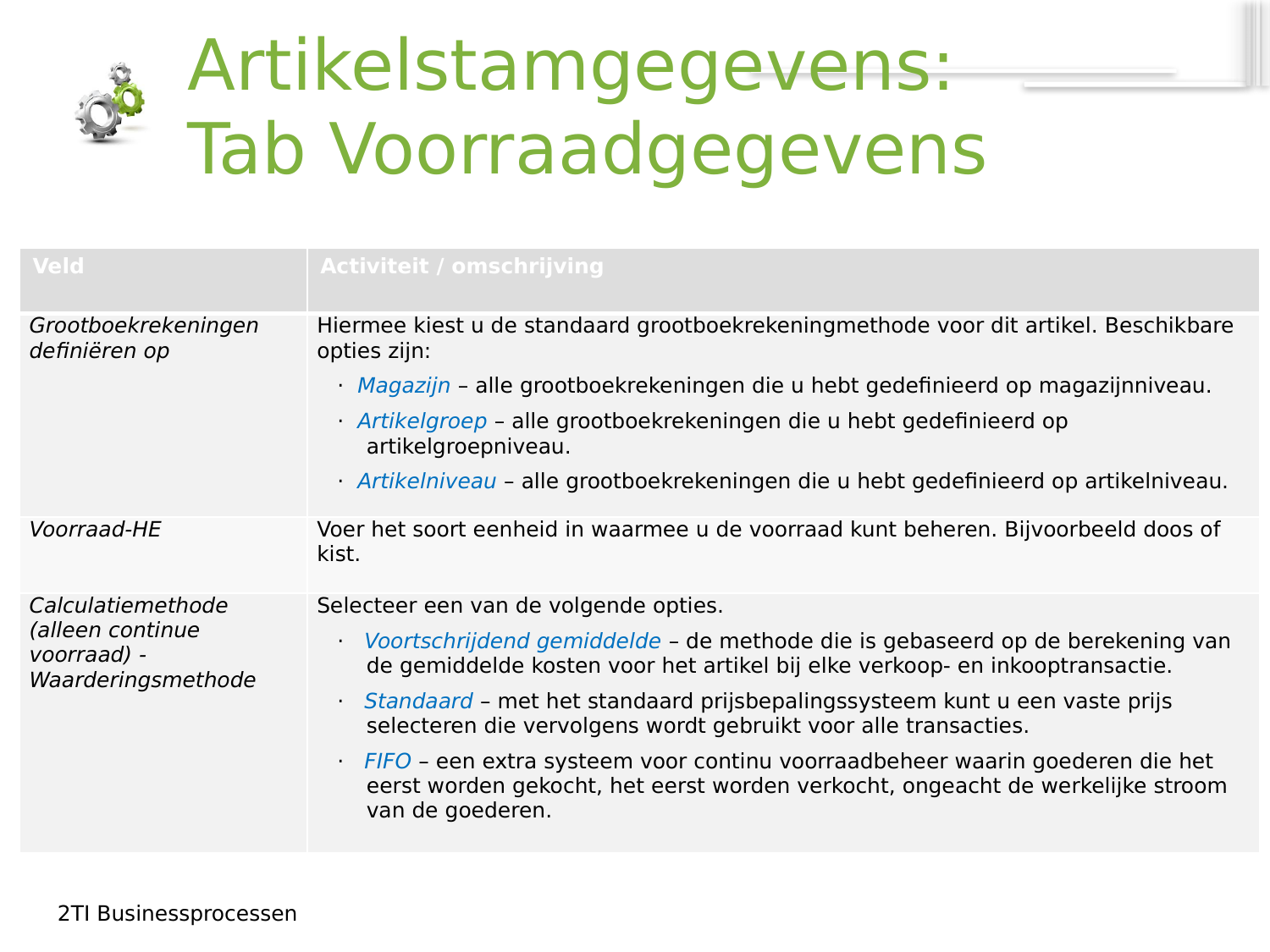

# Artikelstamgegevens: Tab Voorraadgegevens
| Veld | Activiteit / omschrijving |
| --- | --- |
| Grootboekrekeningen definiëren op | Hiermee kiest u de standaard grootboekrekeningmethode voor dit artikel. Beschikbare opties zijn: ·  Magazijn – alle grootboekrekeningen die u hebt gedefinieerd op magazijnniveau. ·  Artikelgroep – alle grootboekrekeningen die u hebt gedefinieerd op artikelgroepniveau. ·  Artikelniveau – alle grootboekrekeningen die u hebt gedefinieerd op artikelniveau. |
| Voorraad-HE | Voer het soort eenheid in waarmee u de voorraad kunt beheren. Bijvoorbeeld doos of kist. |
| Calculatiemethode (alleen continue voorraad) - Waarderingsmethode | Selecteer een van de volgende opties. ·   Voortschrijdend gemiddelde – de methode die is gebaseerd op de berekening van de gemiddelde kosten voor het artikel bij elke verkoop- en inkooptransactie. ·   Standaard – met het standaard prijsbepalingssysteem kunt u een vaste prijs selecteren die vervolgens wordt gebruikt voor alle transacties. ·   FIFO – een extra systeem voor continu voorraadbeheer waarin goederen die het eerst worden gekocht, het eerst worden verkocht, ongeacht de werkelijke stroom van de goederen. |